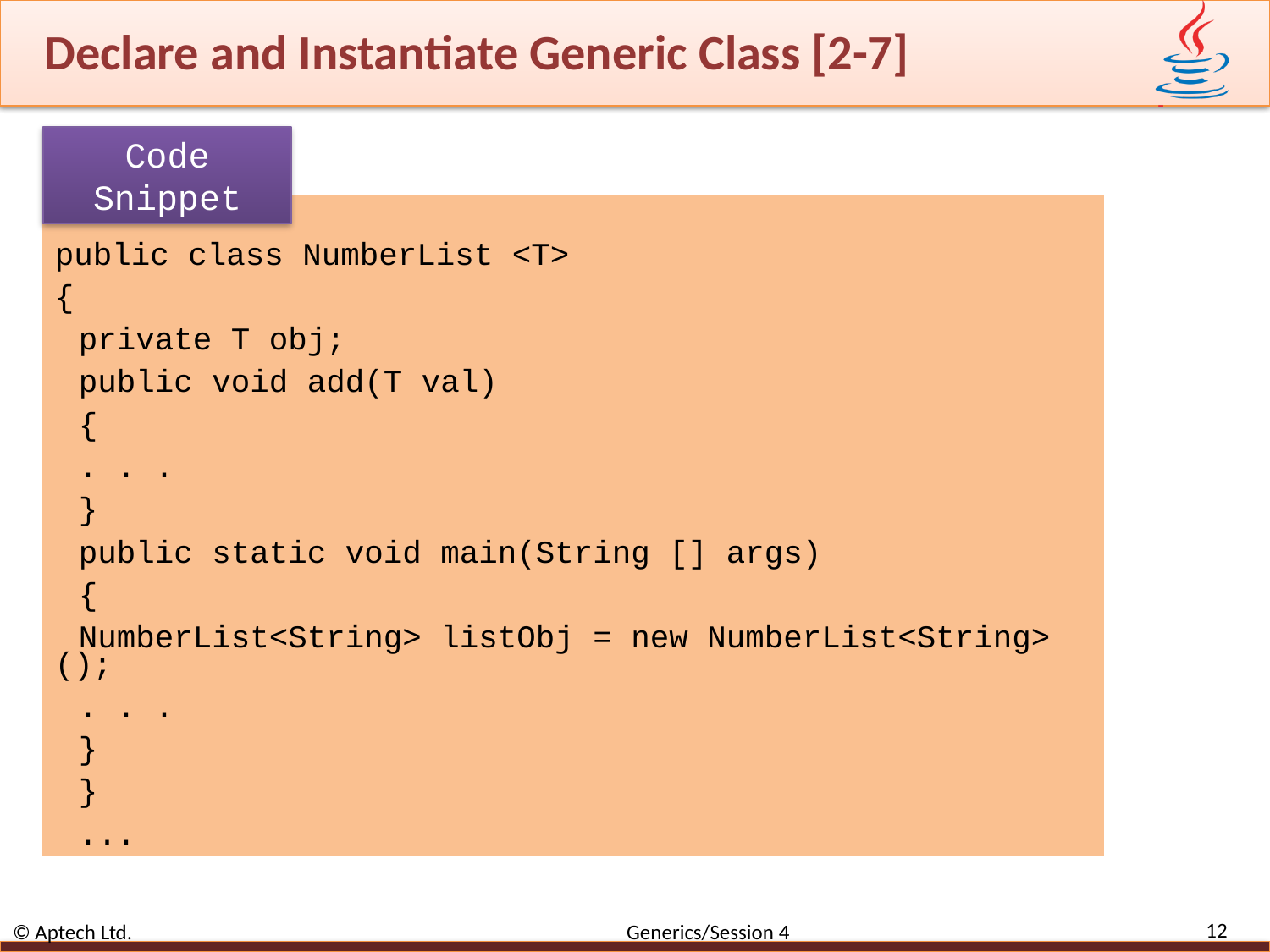

# Declare and Instantiate Generic Class [2-7]

Code Snippet
...
public class NumberList <T>
{
private T obj;
public void add(T val)
{
. . .
}
public static void main(String [] args)
{
NumberList<String> listObj = new NumberList<String> ();
. . .
}
}
...
12
© Aptech Ltd.                                                                                                      Generics/Session 4